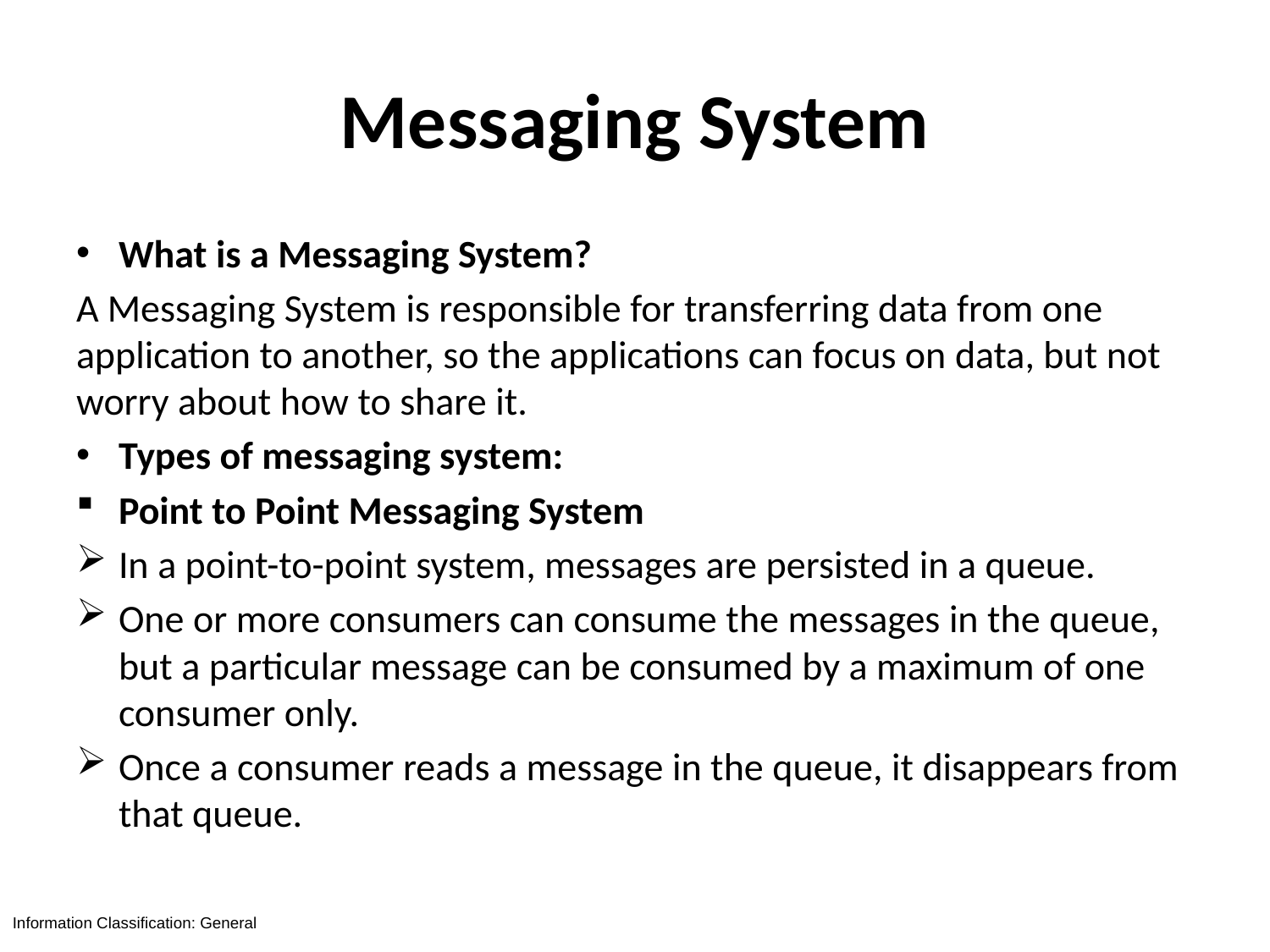

# Messaging System
What is a Messaging System?
A Messaging System is responsible for transferring data from one application to another, so the applications can focus on data, but not worry about how to share it.
Types of messaging system:
Point to Point Messaging System
In a point-to-point system, messages are persisted in a queue.
One or more consumers can consume the messages in the queue, but a particular message can be consumed by a maximum of one consumer only.
Once a consumer reads a message in the queue, it disappears from that queue.